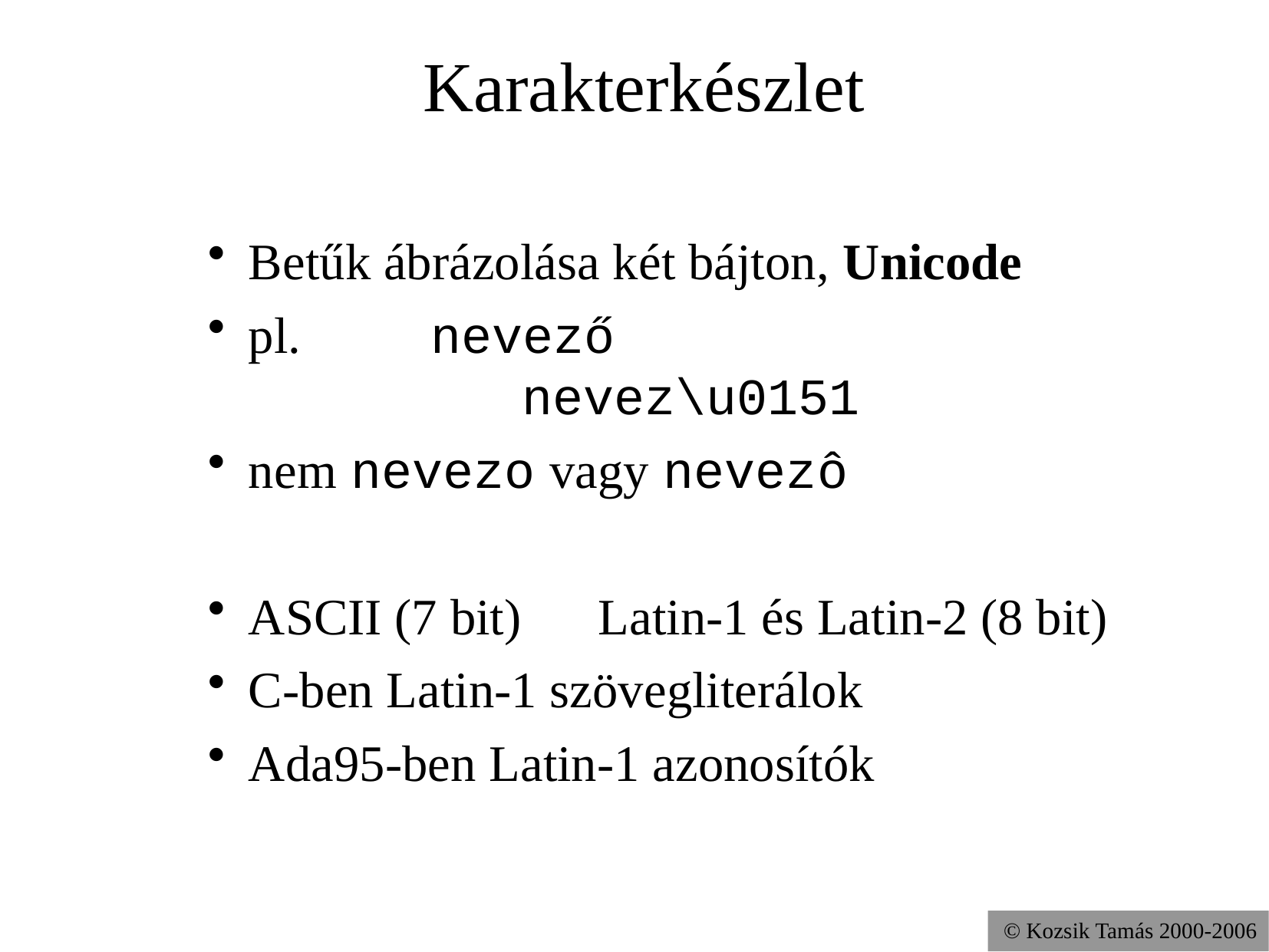

Karakterkészlet

Betűk ábrázolása két bájton, Unicode
pl.		nevező
			nevez\u0151
nem nevezo vagy nevezô

ASCII (7 bit)      Latin-1 és Latin-2 (8 bit)
C-ben Latin-1 szövegliterálok
Ada95-ben Latin-1 azonosítók
© Kozsik Tamás 2000-2006